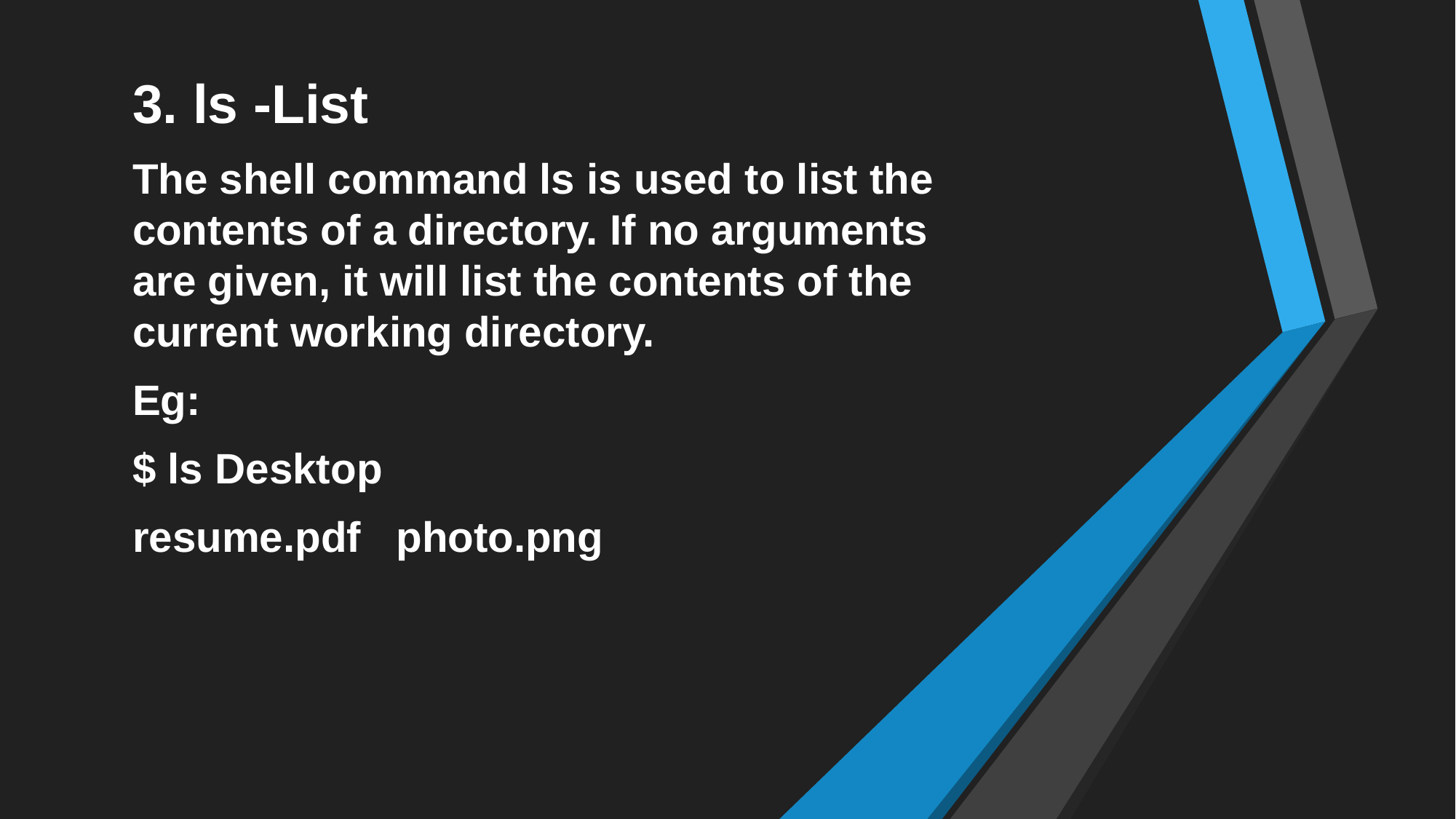

3. ls -List
The shell command ls is used to list the contents of a directory. If no arguments are given, it will list the contents of the current working directory.
Eg:
$ ls Desktop
resume.pdf   photo.png